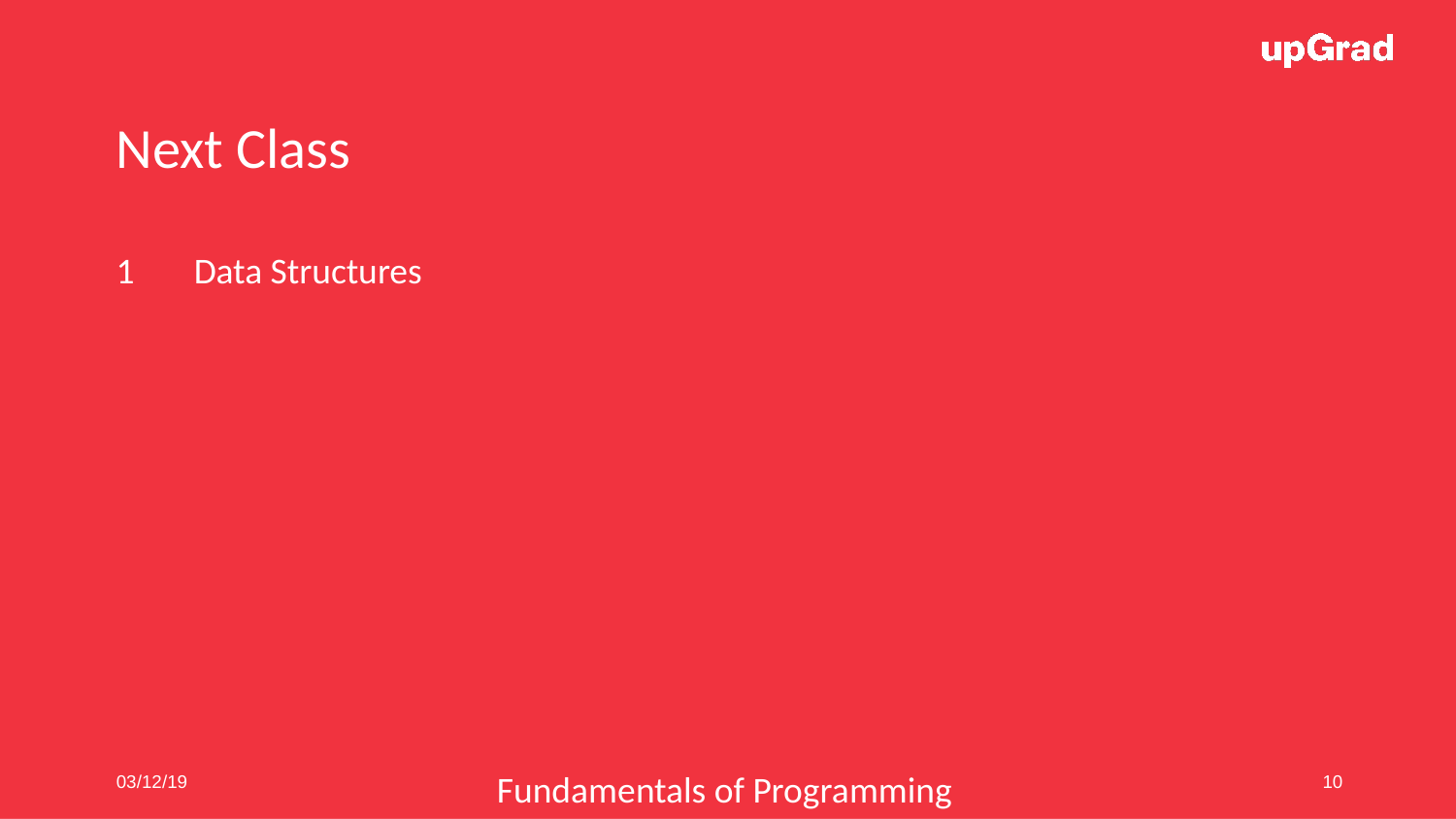

Next Class
1
Data Structures
03/12/19
10
Fundamentals of Programming